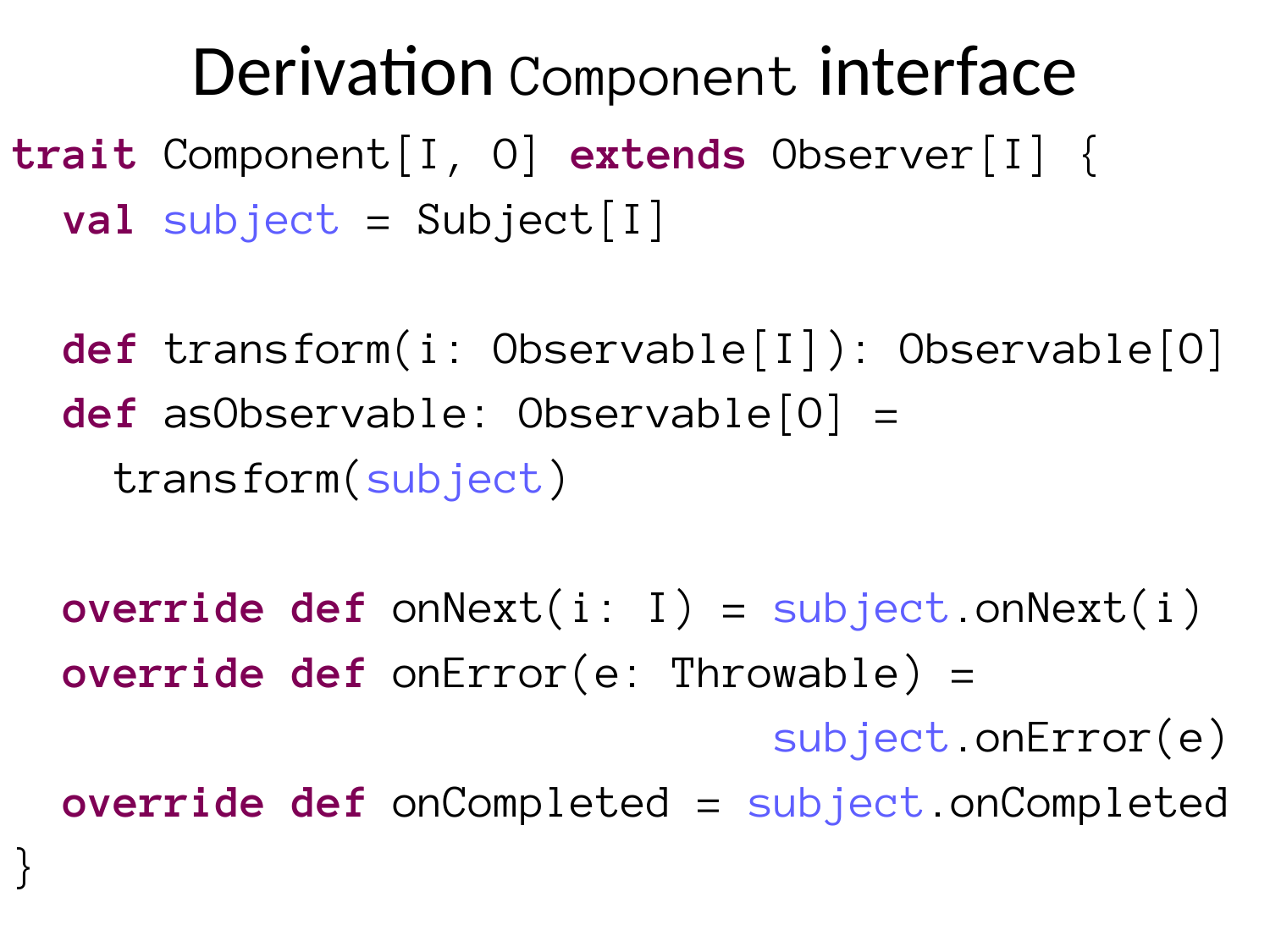

Derivation Component interface
trait Component[I, O] extends Observer[I] {
  val subject = Subject[I]

  def transform(i: Observable[I]): Observable[O]
  def asObservable: Observable[O] =
    transform(subject)

  override def onNext(i: I) = subject.onNext(i)
  override def onError(e: Throwable) =
                              subject.onError(e)
  override def onCompleted = subject.onCompleted
}